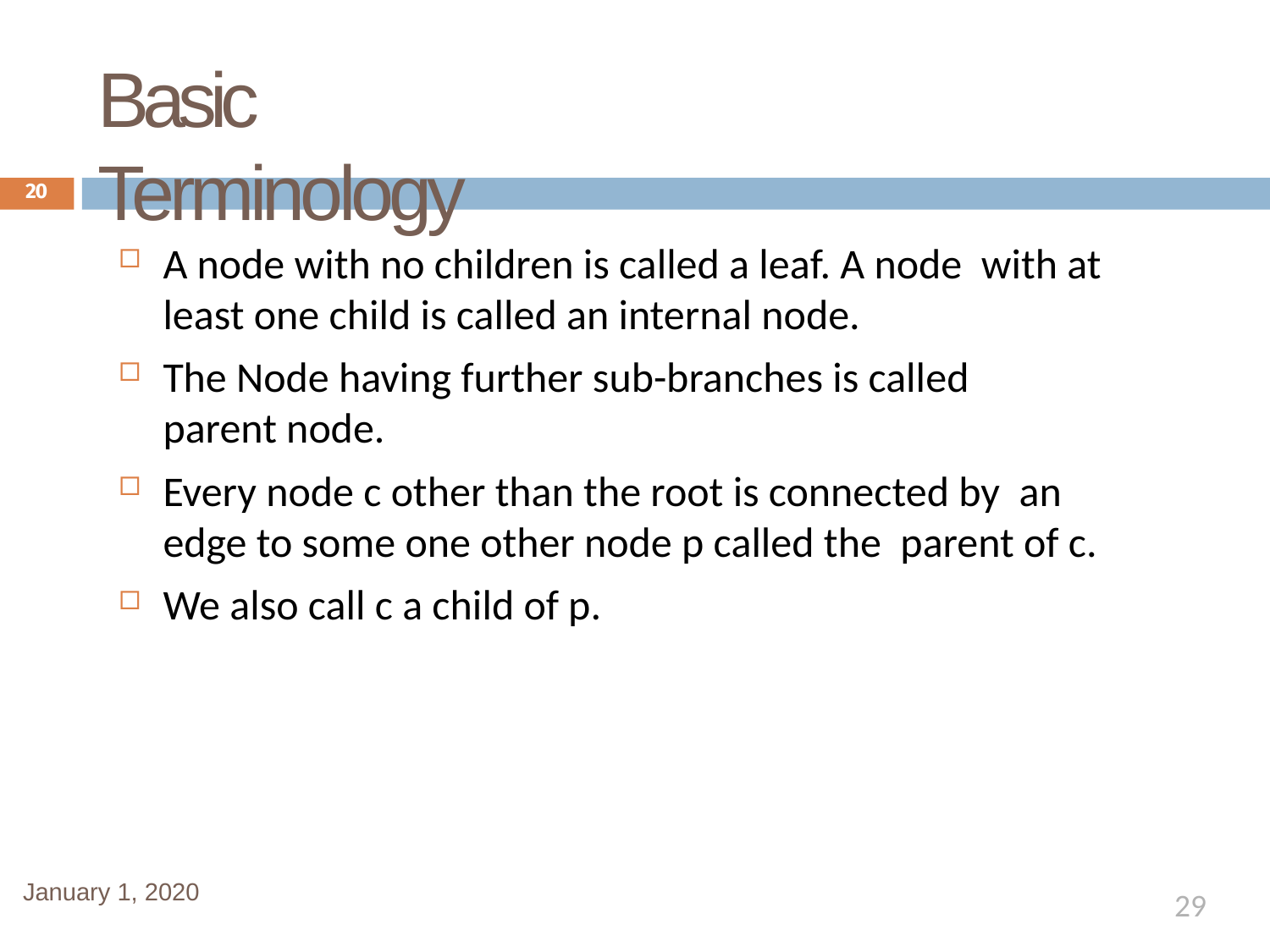

# Basic Terminology
20
A node with no children is called a leaf. A node  with at least one child is called an internal node.
The Node having further sub-branches is called
parent node.
Every node c other than the root is connected by  an edge to some one other node p called the  parent of c.
We also call c a child of p.
January 1, 2020
29